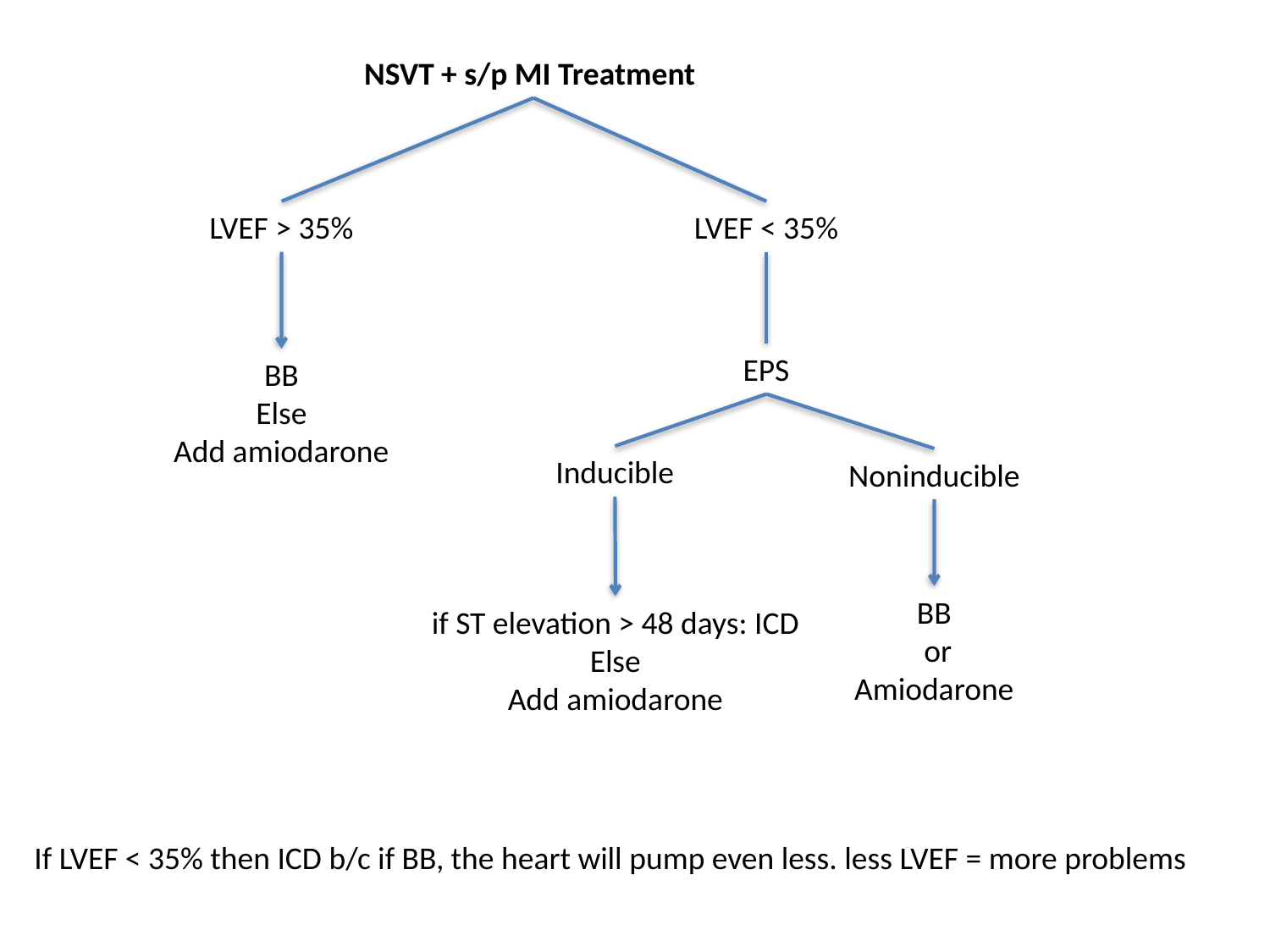

NSVT + s/p MI Treatment
LVEF > 35%
LVEF < 35%
EPS
BB
Else
Add amiodarone
Inducible
Noninducible
BB
 or
Amiodarone
if ST elevation > 48 days: ICD
Else
Add amiodarone
If LVEF < 35% then ICD b/c if BB, the heart will pump even less. less LVEF = more problems